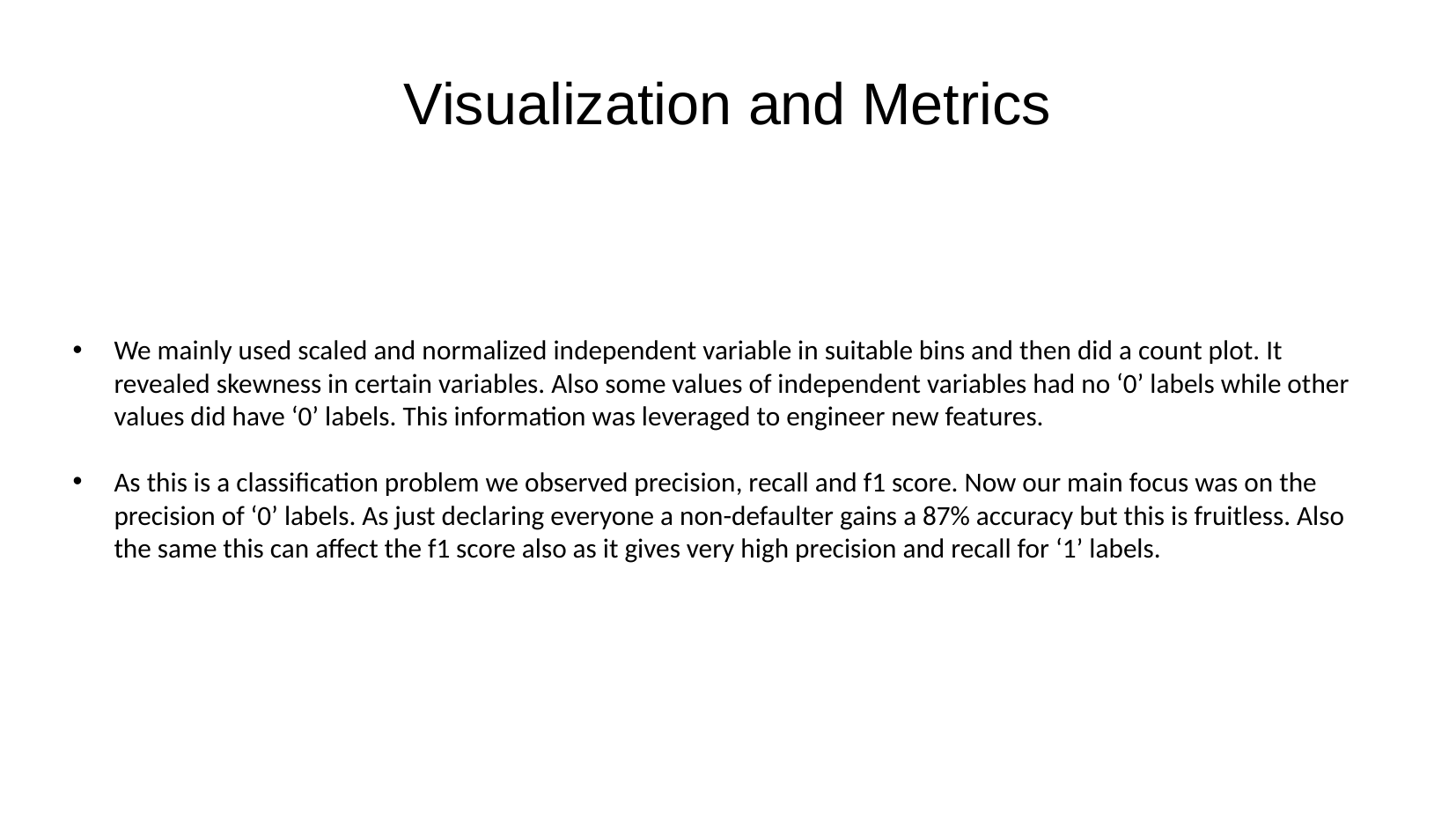

Visualization and Metrics

We mainly used scaled and normalized independent variable in suitable bins and then did a count plot. It revealed skewness in certain variables. Also some values of independent variables had no ‘0’ labels while other values did have ‘0’ labels. This information was leveraged to engineer new features.

As this is a classification problem we observed precision, recall and f1 score. Now our main focus was on the precision of ‘0’ labels. As just declaring everyone a non-defaulter gains a 87% accuracy but this is fruitless. Also the same this can affect the f1 score also as it gives very high precision and recall for ‘1’ labels.